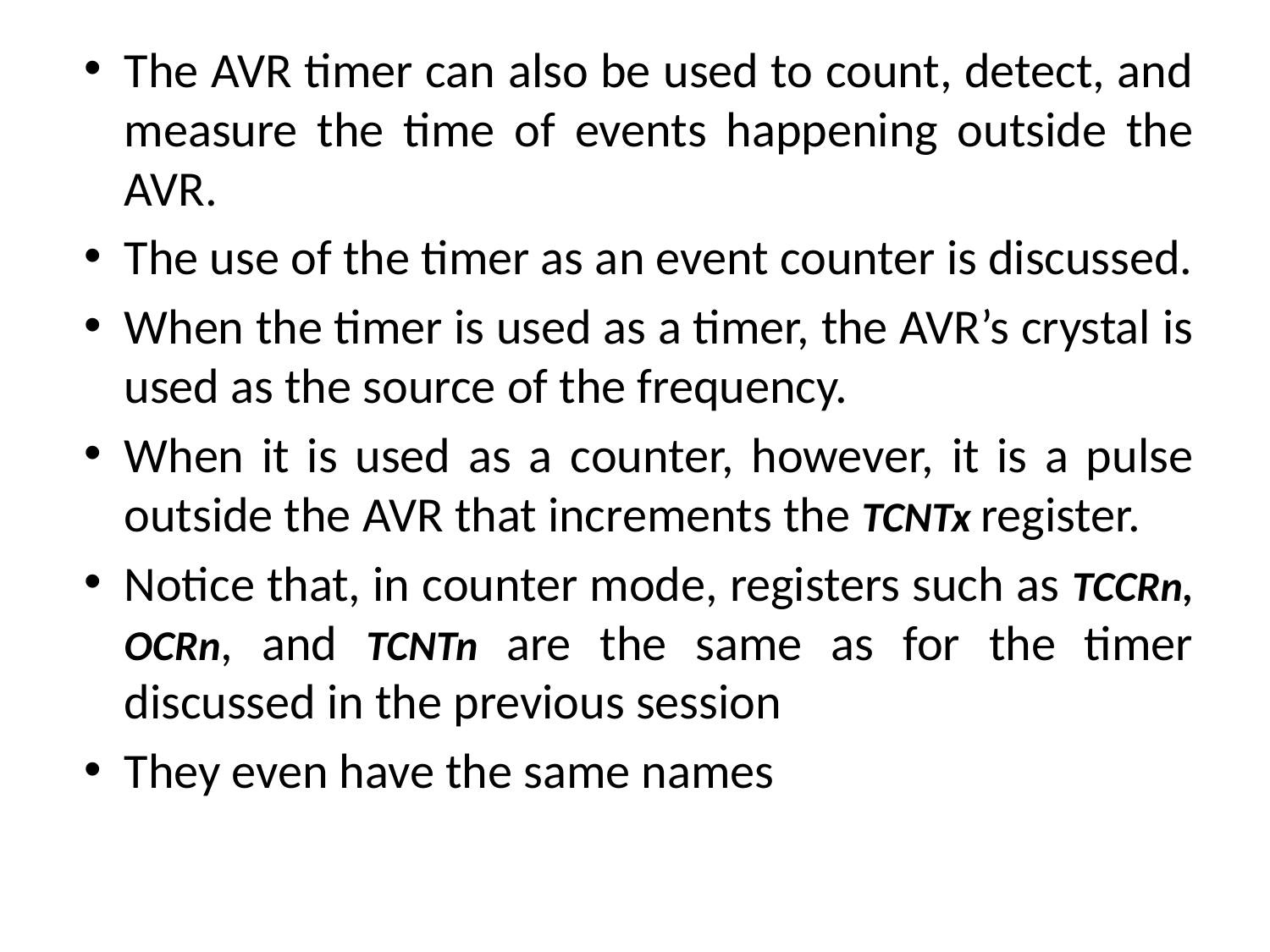

The AVR timer can also be used to count, detect, and measure the time of events happening outside the AVR.
The use of the timer as an event counter is discussed.
When the timer is used as a timer, the AVR’s crystal is used as the source of the frequency.
When it is used as a counter, however, it is a pulse outside the AVR that increments the TCNTx register.
Notice that, in counter mode, registers such as TCCRn, OCRn, and TCNTn are the same as for the timer discussed in the previous session
They even have the same names